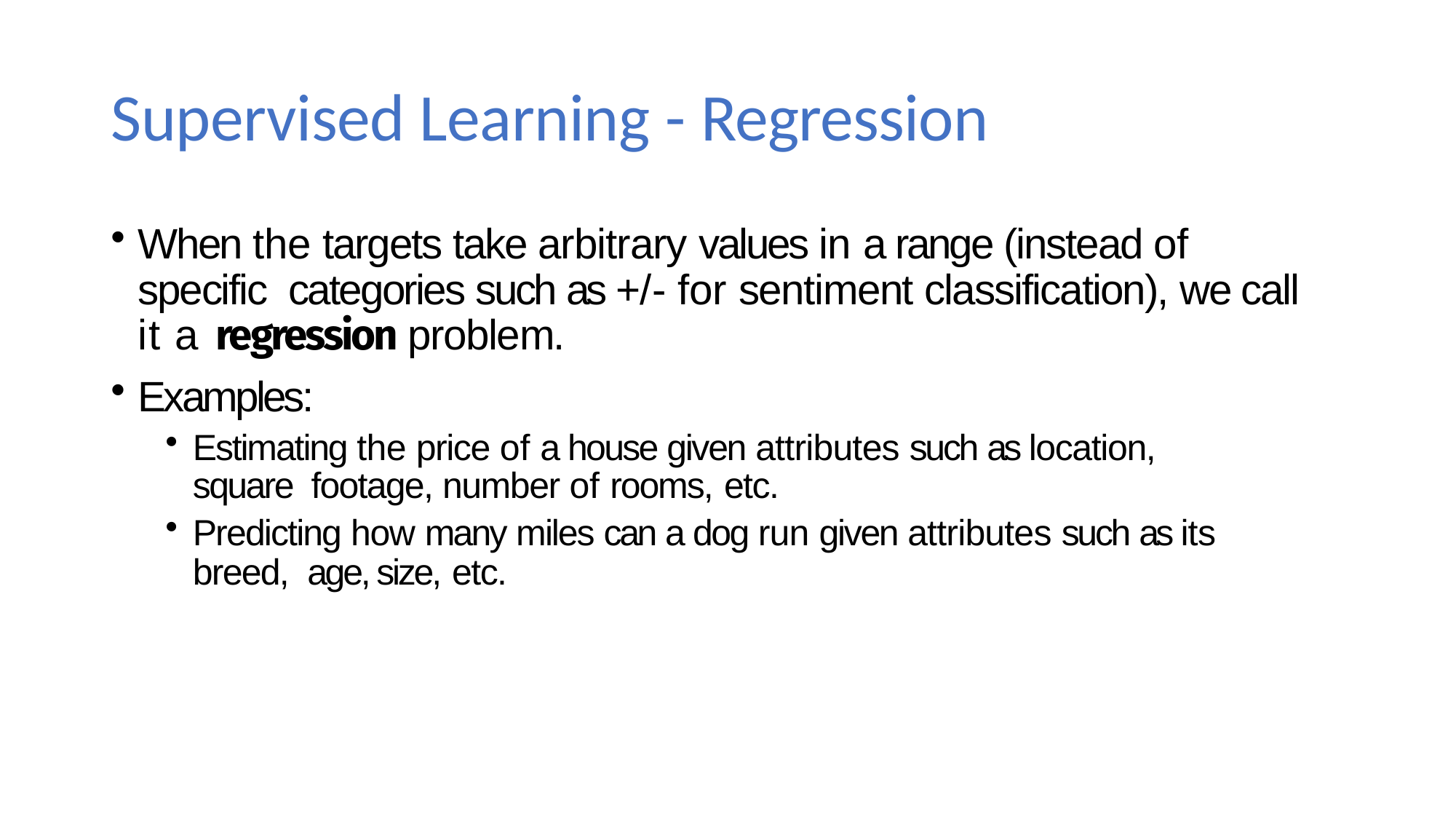

# Supervised Learning - Regression
When the targets take arbitrary values in a range (instead of specific  categories such as +/- for sentiment classification), we call it a  regression problem.
Examples:
Estimating the price of a house given attributes such as location, square  footage, number of rooms, etc.
Predicting how many miles can a dog run given attributes such as its breed,  age, size, etc.